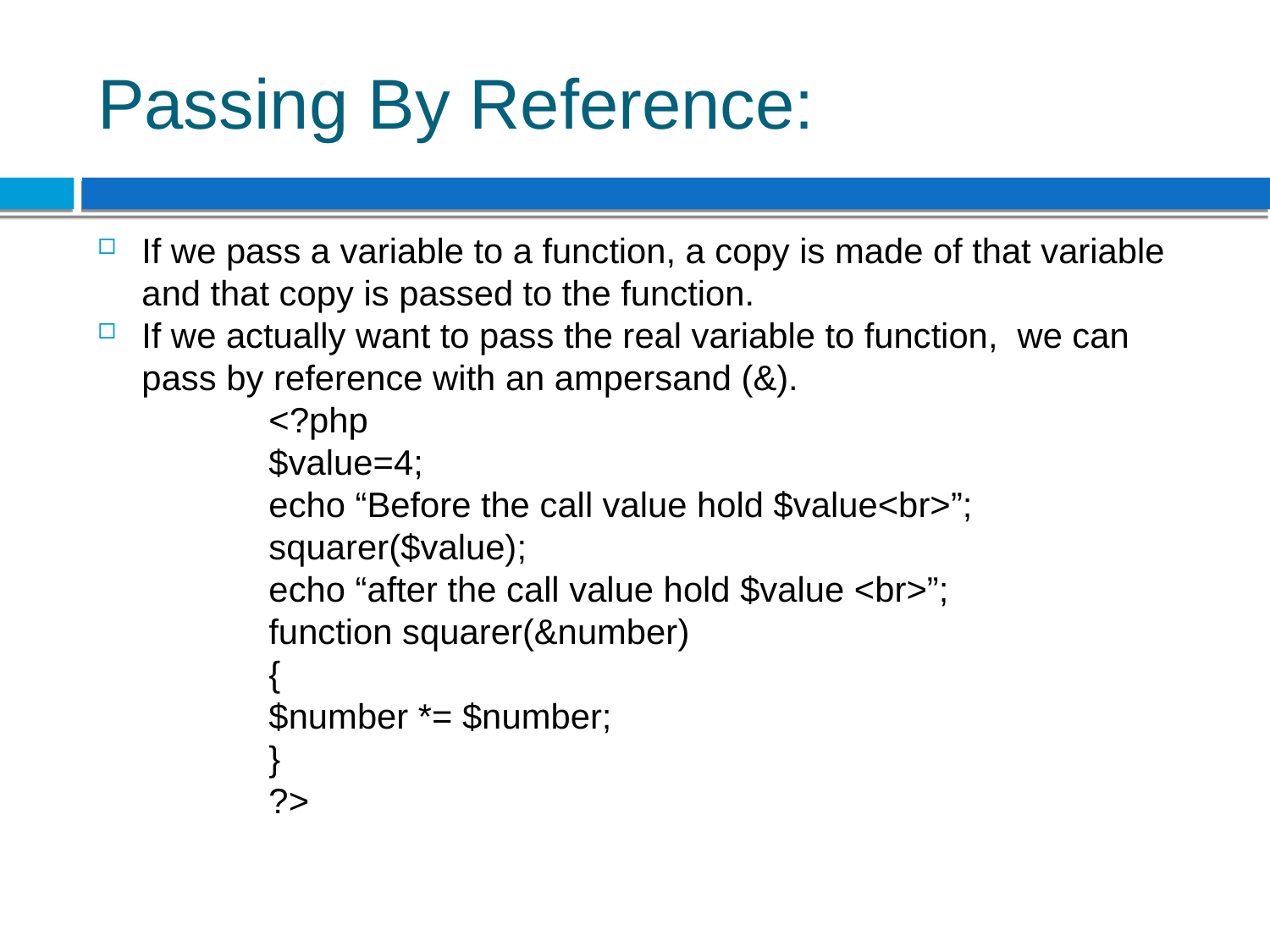

Passing By Reference:
If we pass a variable to a function, a copy is made of that variable and that copy is passed to the function.
If we actually want to pass the real variable to function,  we can pass by reference with an ampersand (&).
		<?php
		$value=4;
		echo “Before the call value hold $value<br>”;
		squarer($value);
		echo “after the call value hold $value <br>”;
		function squarer(&number)
		{
		$number *= $number;
		}
		?>